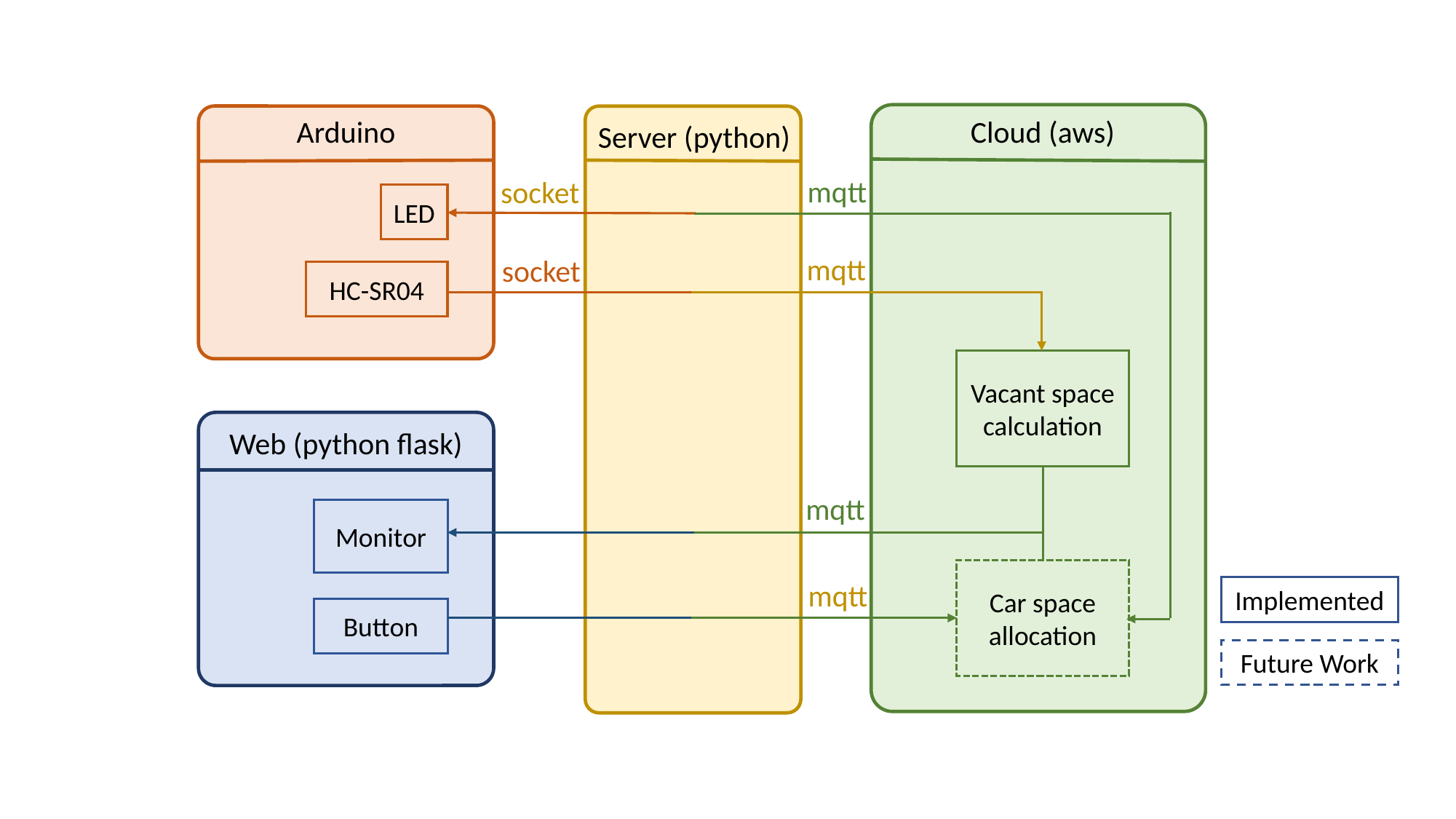

Arduino
LED
HC-SR04
Cloud (aws)
Server (python)
mqtt
socket
mqtt
socket
Vacant space calculation

Web (python flask)
Monitor
Button
mqtt
Car space allocation
mqtt
Implemented
Future Work